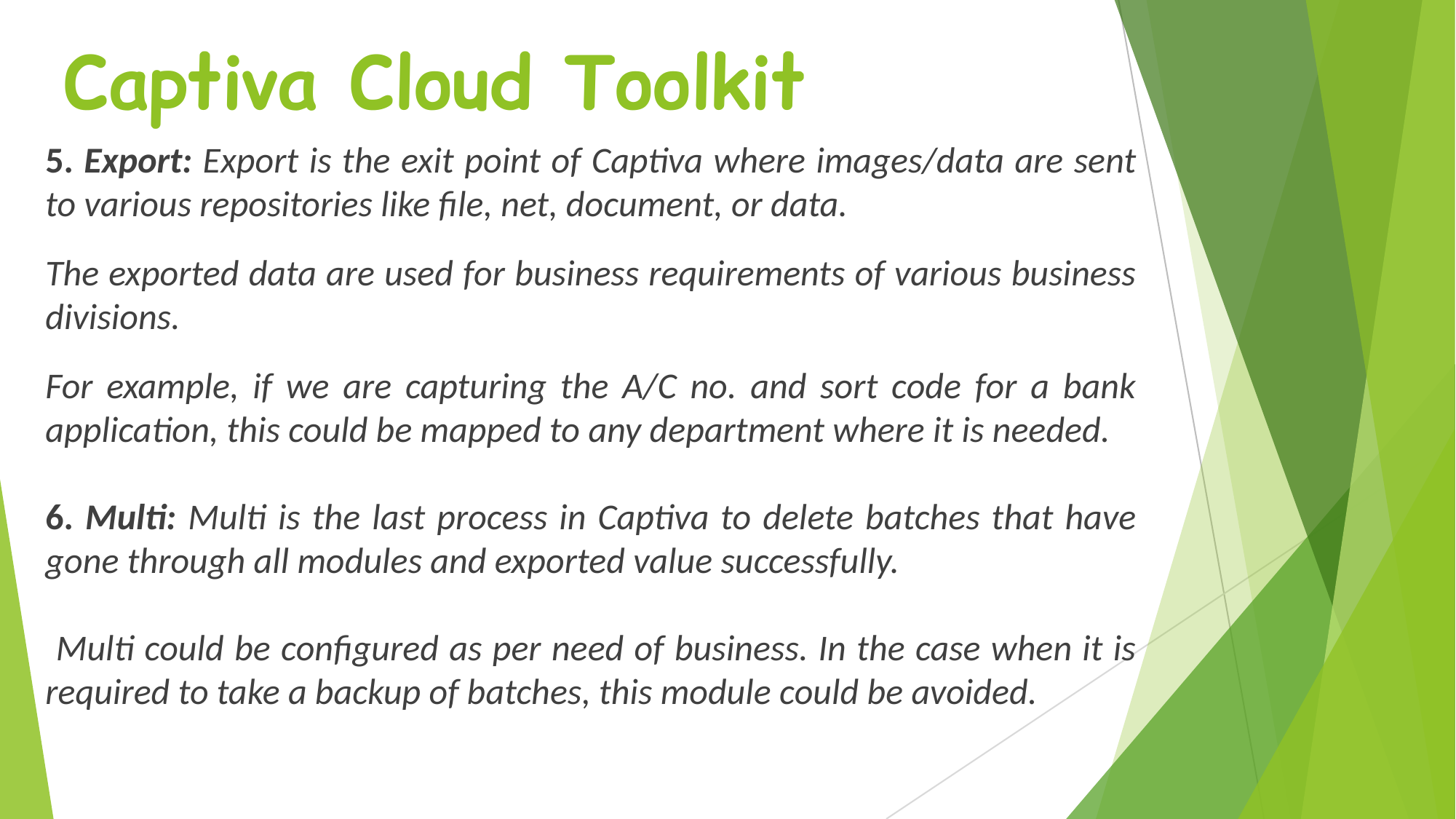

# Captiva Cloud Toolkit
5. Export: Export is the exit point of Captiva where images/data are sent to various repositories like file, net, document, or data.

The exported data are used for business requirements of various business divisions.

For example, if we are capturing the A/C no. and sort code for a bank application, this could be mapped to any department where it is needed.

6. Multi: Multi is the last process in Captiva to delete batches that have gone through all modules and exported value successfully.

 Multi could be configured as per need of business. In the case when it is required to take a backup of batches, this module could be avoided.